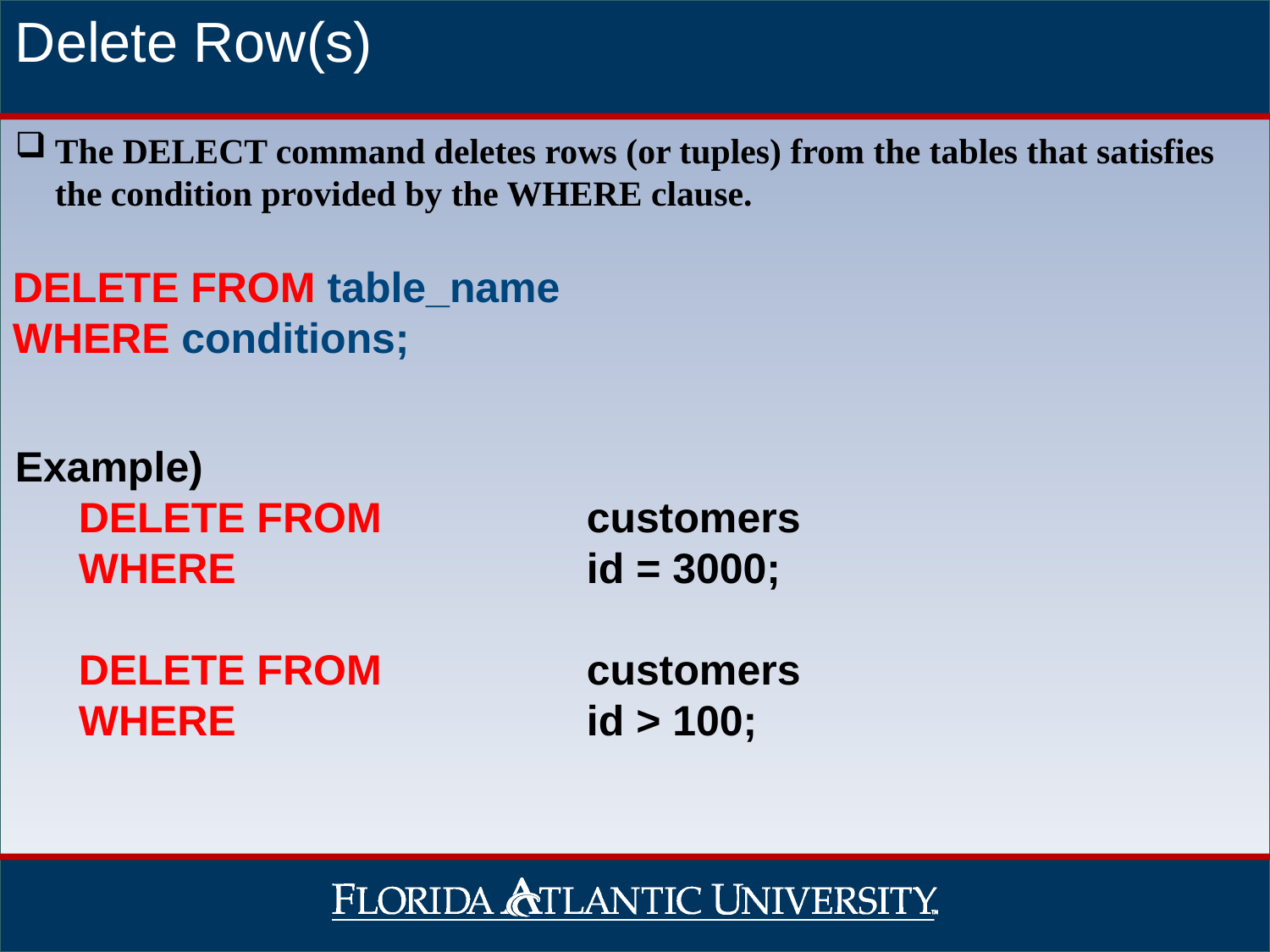

Delete Row(s)
The DELECT command deletes rows (or tuples) from the tables that satisfies the condition provided by the WHERE clause.
DELETE FROM table_name
WHERE conditions;
Example)
DELETE FROM 		customers
WHERE 			id = 3000;

DELETE FROM		customers
WHERE 			id > 100;